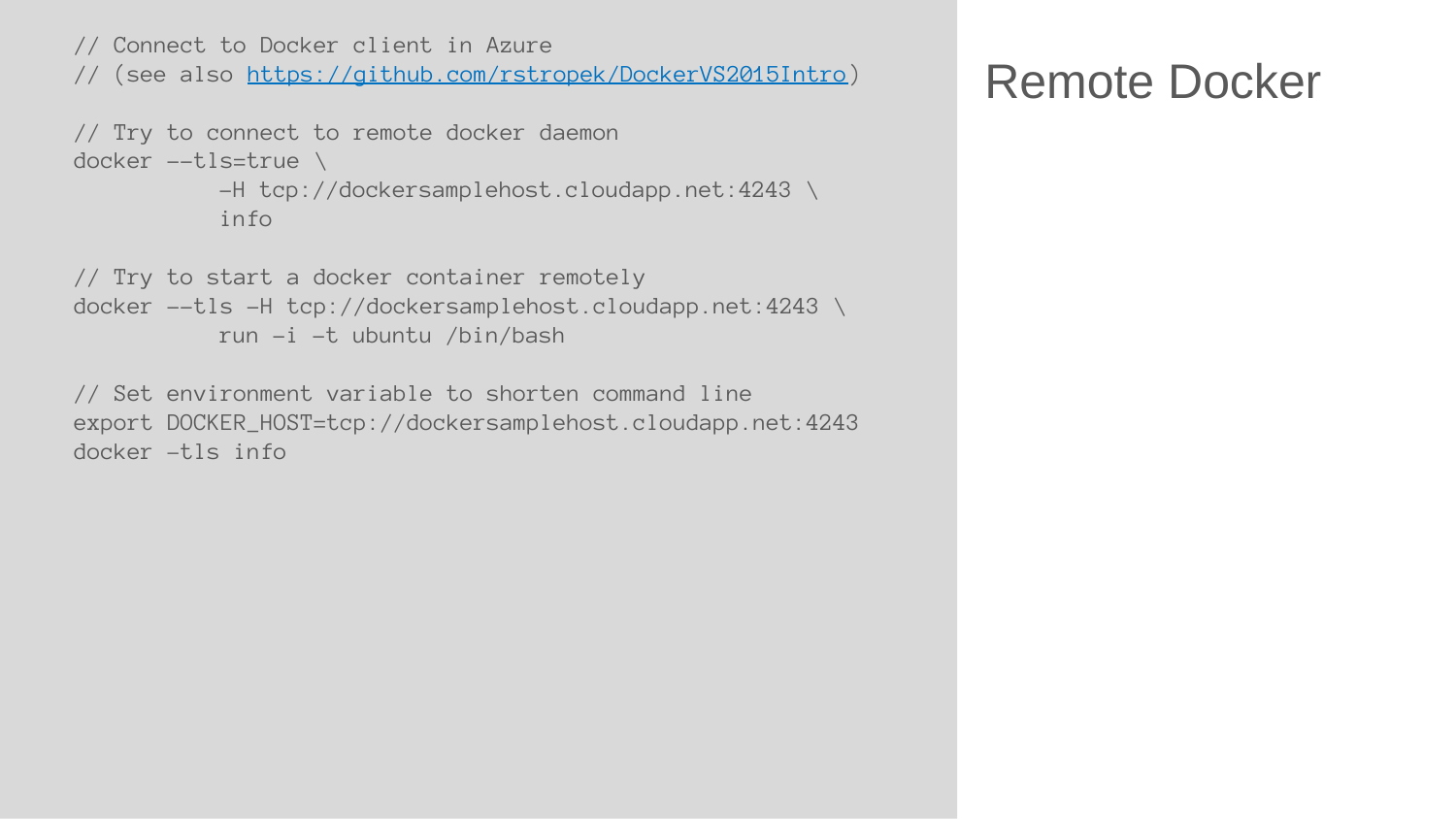

// Connect to Docker client in Azure
// (see also https://github.com/rstropek/DockerVS2015Intro)

// Try to connect to remote docker daemon
docker --tls=true \
	-H tcp://dockersamplehost.cloudapp.net:4243 \
	info

// Try to start a docker container remotely
docker --tls -H tcp://dockersamplehost.cloudapp.net:4243 \
	run -i -t ubuntu /bin/bash

// Set environment variable to shorten command line
export DOCKER_HOST=tcp://dockersamplehost.cloudapp.net:4243
docker –tls info

# Remote Docker